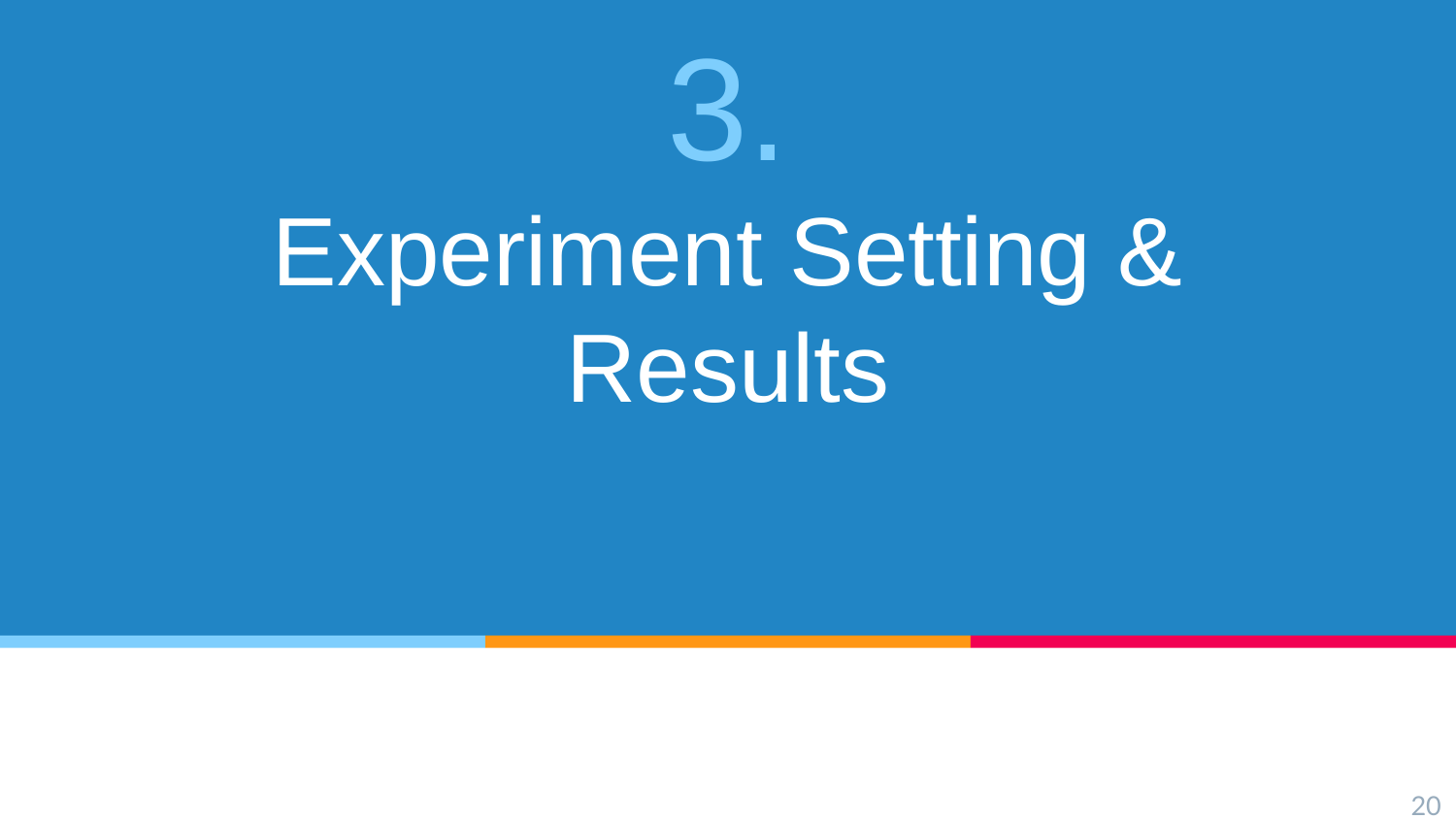

# 3.
Experiment Setting & Results

20